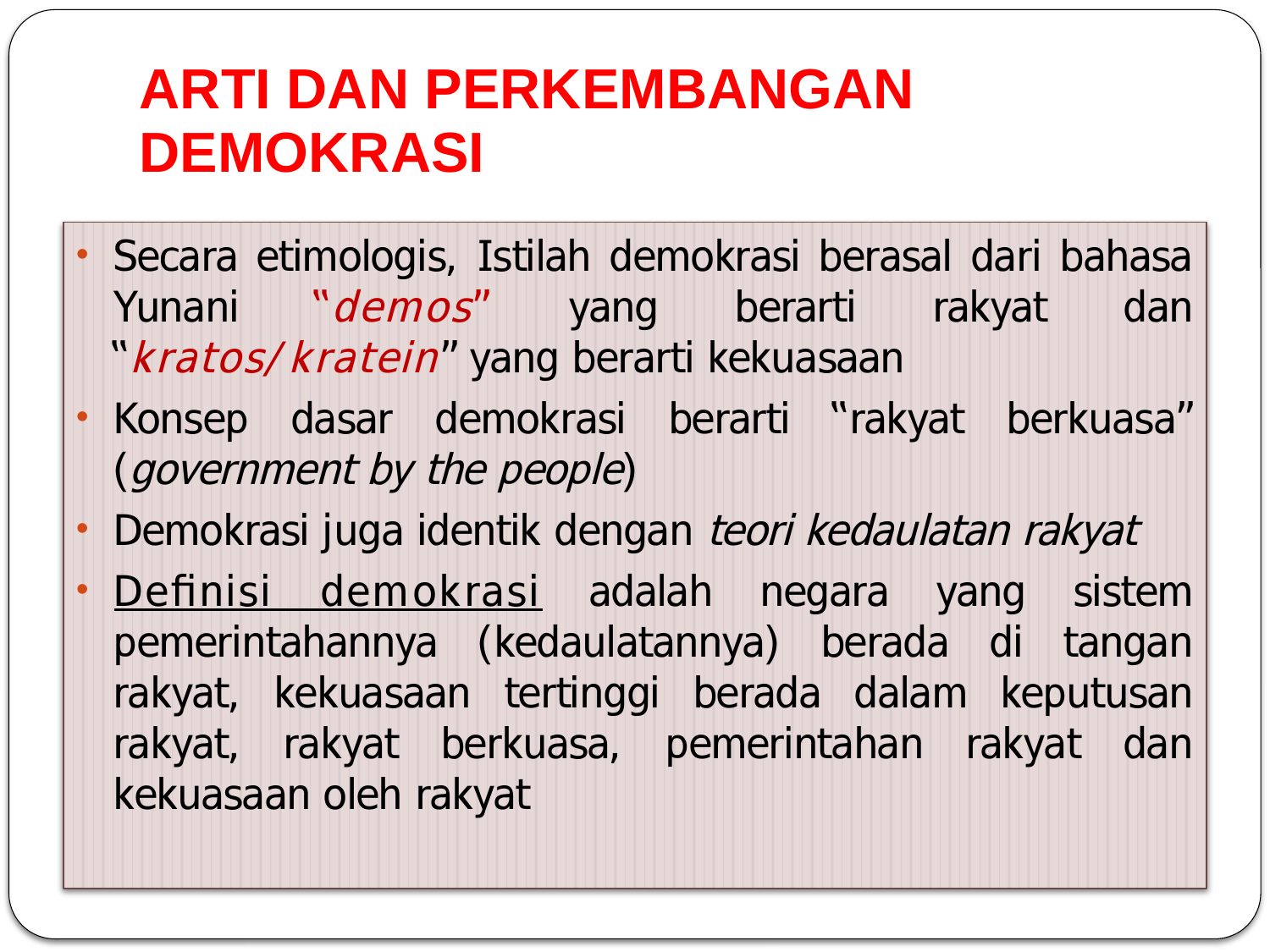

# ARTI DAN PERKEMBANGAN DEMOKRASI
Secara etimologis, Istilah demokrasi berasal dari bahasa Yunani “demos” yang berarti rakyat dan “kratos/kratein” yang berarti kekuasaan
Konsep dasar demokrasi berarti “rakyat berkuasa” (government by the people)
Demokrasi juga identik dengan teori kedaulatan rakyat
Definisi demokrasi adalah negara yang sistem pemerintahannya (kedaulatannya) berada di tangan rakyat, kekuasaan tertinggi berada dalam keputusan rakyat, rakyat berkuasa, pemerintahan rakyat dan kekuasaan oleh rakyat